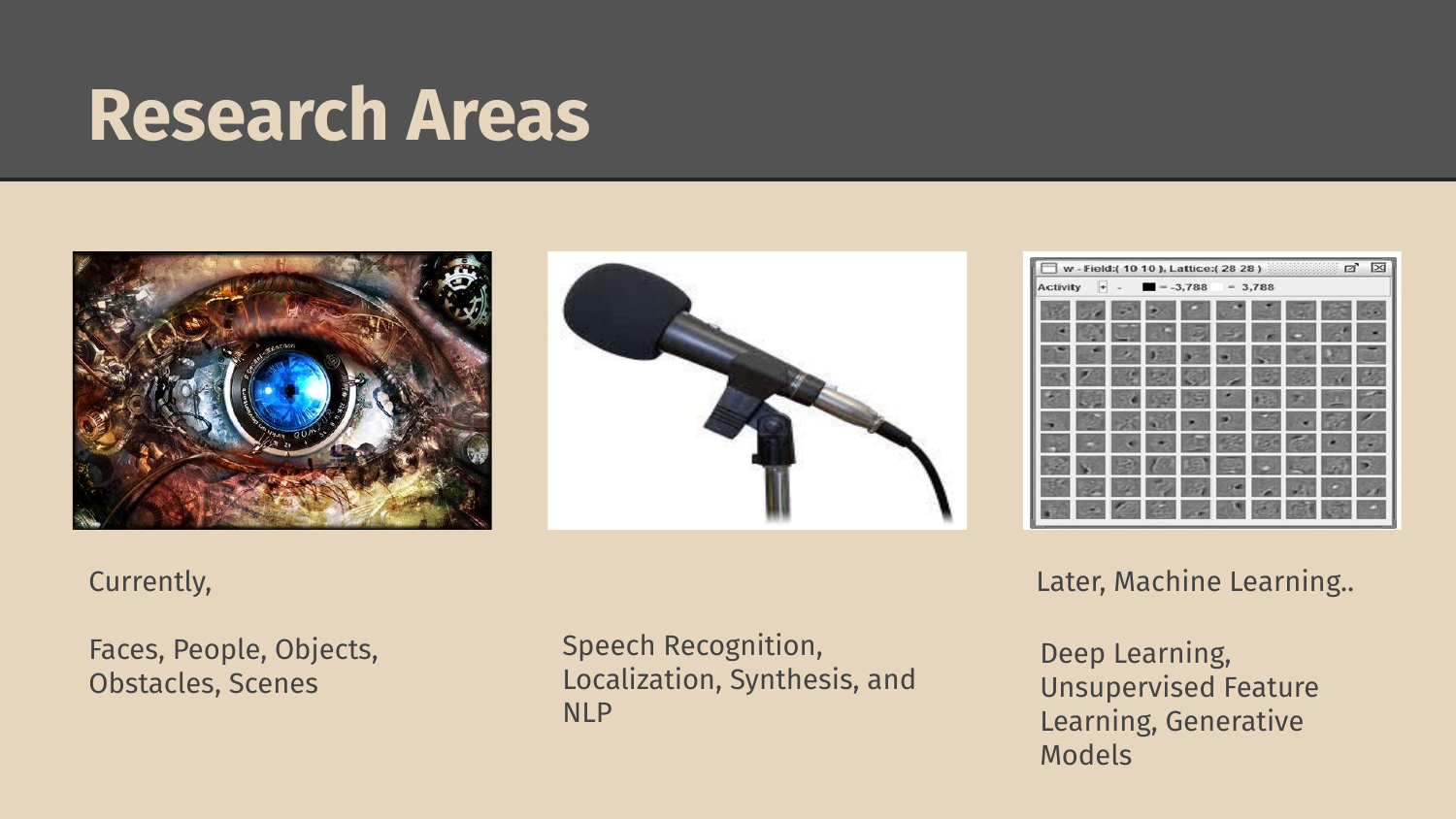

# Research Areas

Currently,

Faces, People, Objects, Obstacles, Scenes

Later, Machine Learning..
Speech Recognition, Localization, Synthesis, and NLP
Deep Learning, Unsupervised Feature Learning, Generative Models